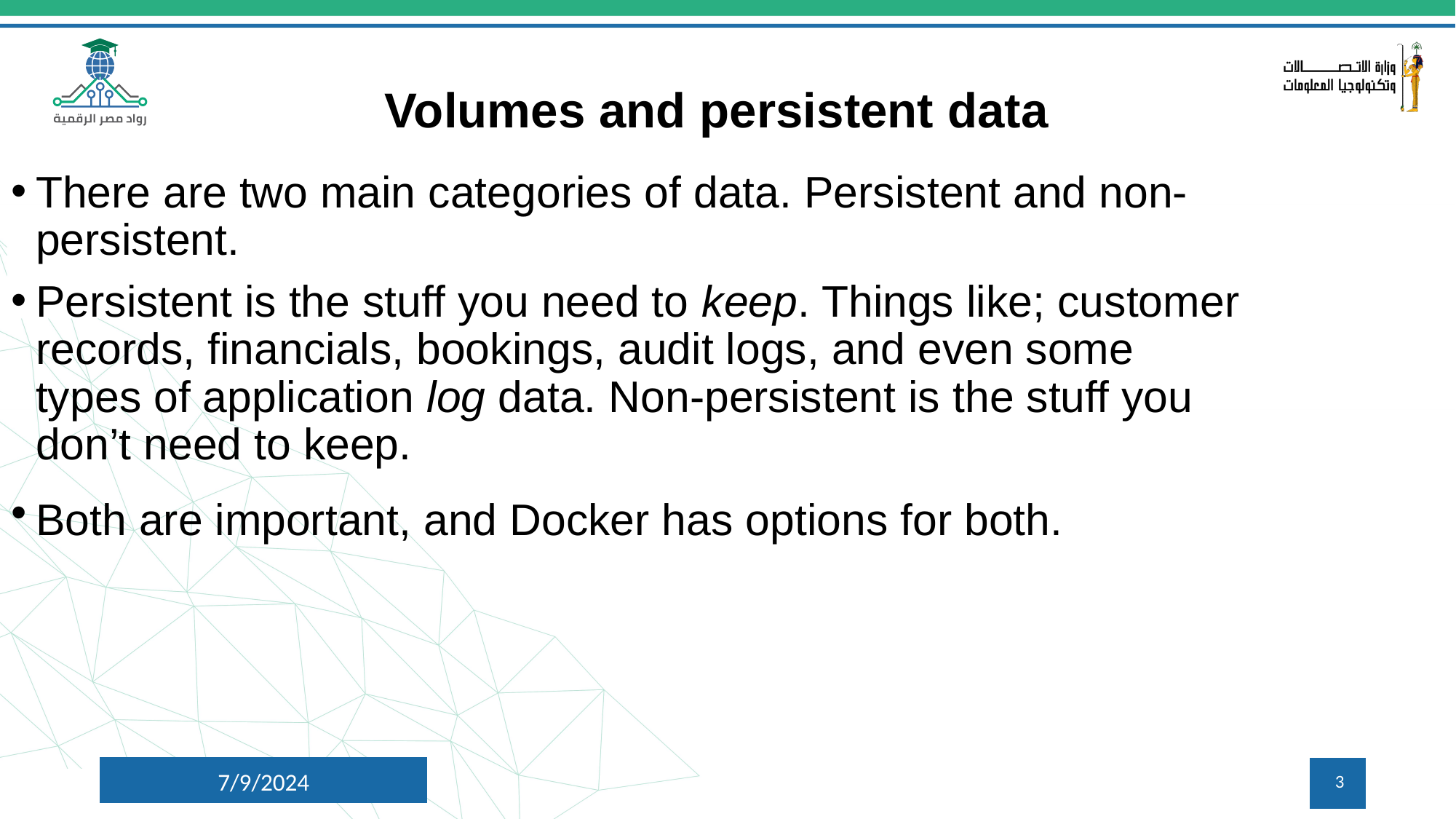

# Volumes and persistent data
There are two main categories of data. Persistent and non-persistent.
Persistent is the stuff you need to keep. Things like; customer records, financials, bookings, audit logs, and even some types of application log data. Non-persistent is the stuff you don’t need to keep.
Both are important, and Docker has options for both.
7/9/2024

3